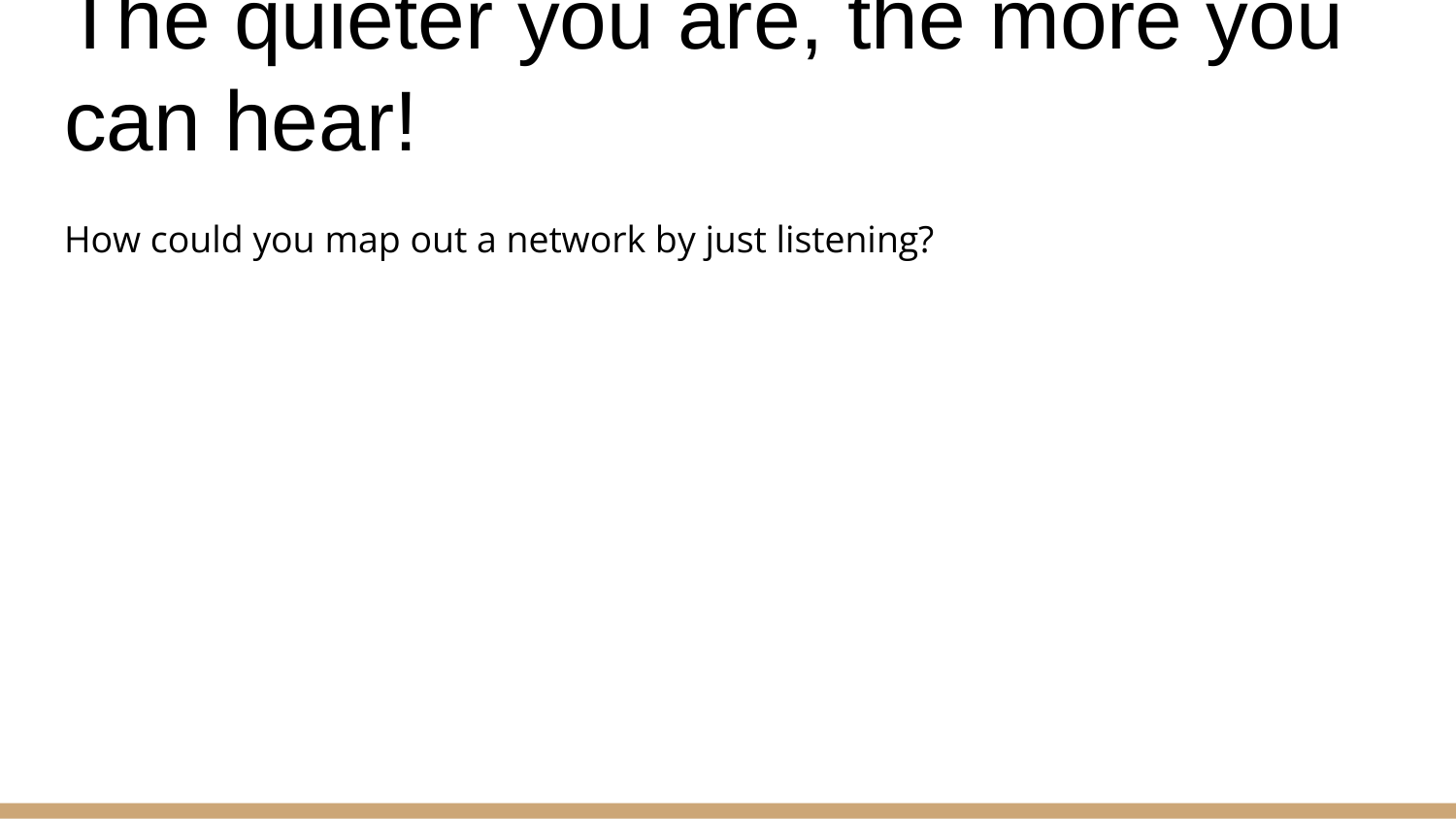

# The quieter you are, the more you can hear!
How could you map out a network by just listening?